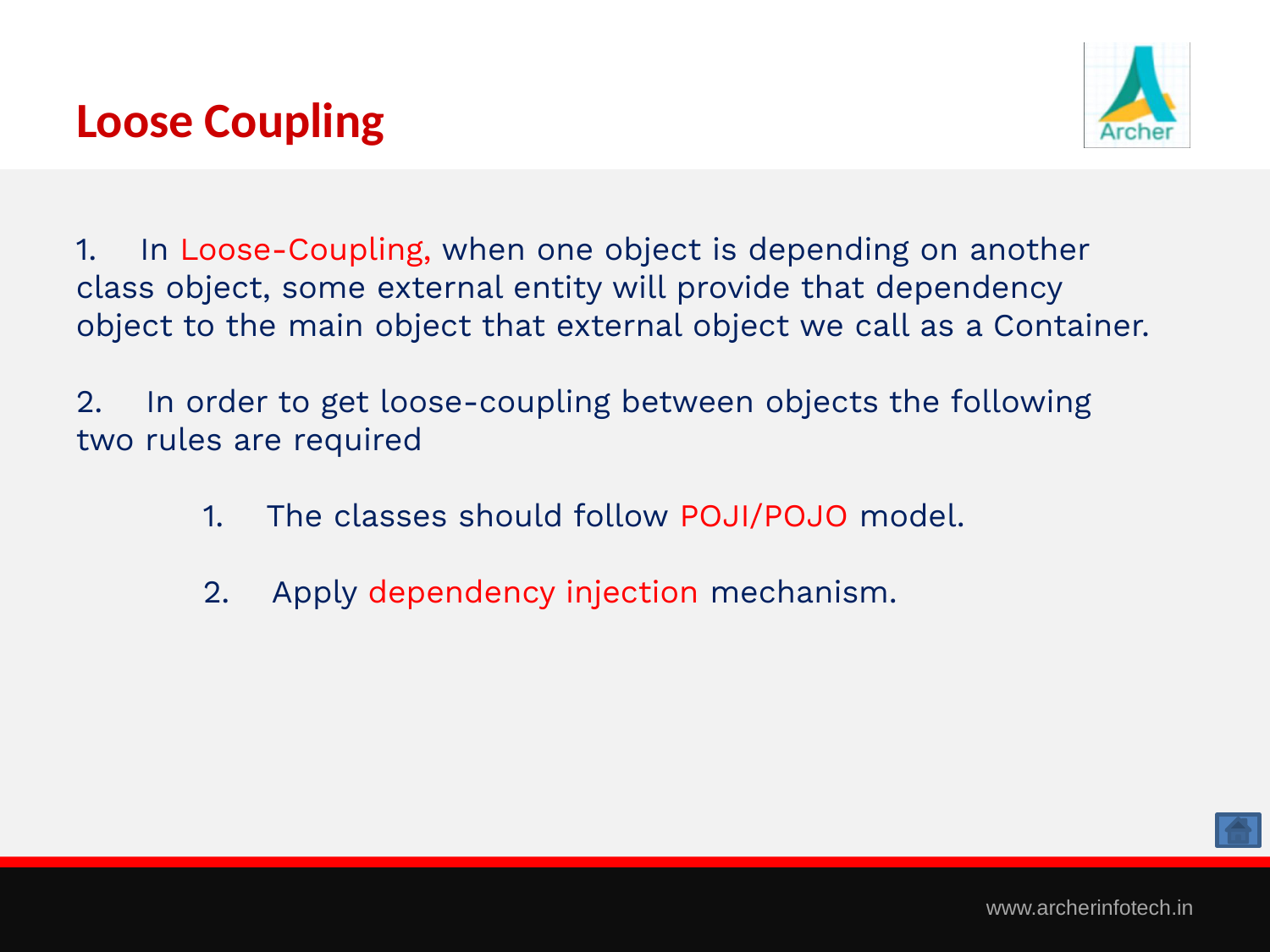

# Loose Coupling
1.    In Loose-Coupling, when one object is depending on another class object, some external entity will provide that dependency object to the main object that external object we call as a Container.

2.    In order to get loose-coupling between objects the following two rules are required

	1.    The classes should follow POJI/POJO model.

	2.    Apply dependency injection mechanism.